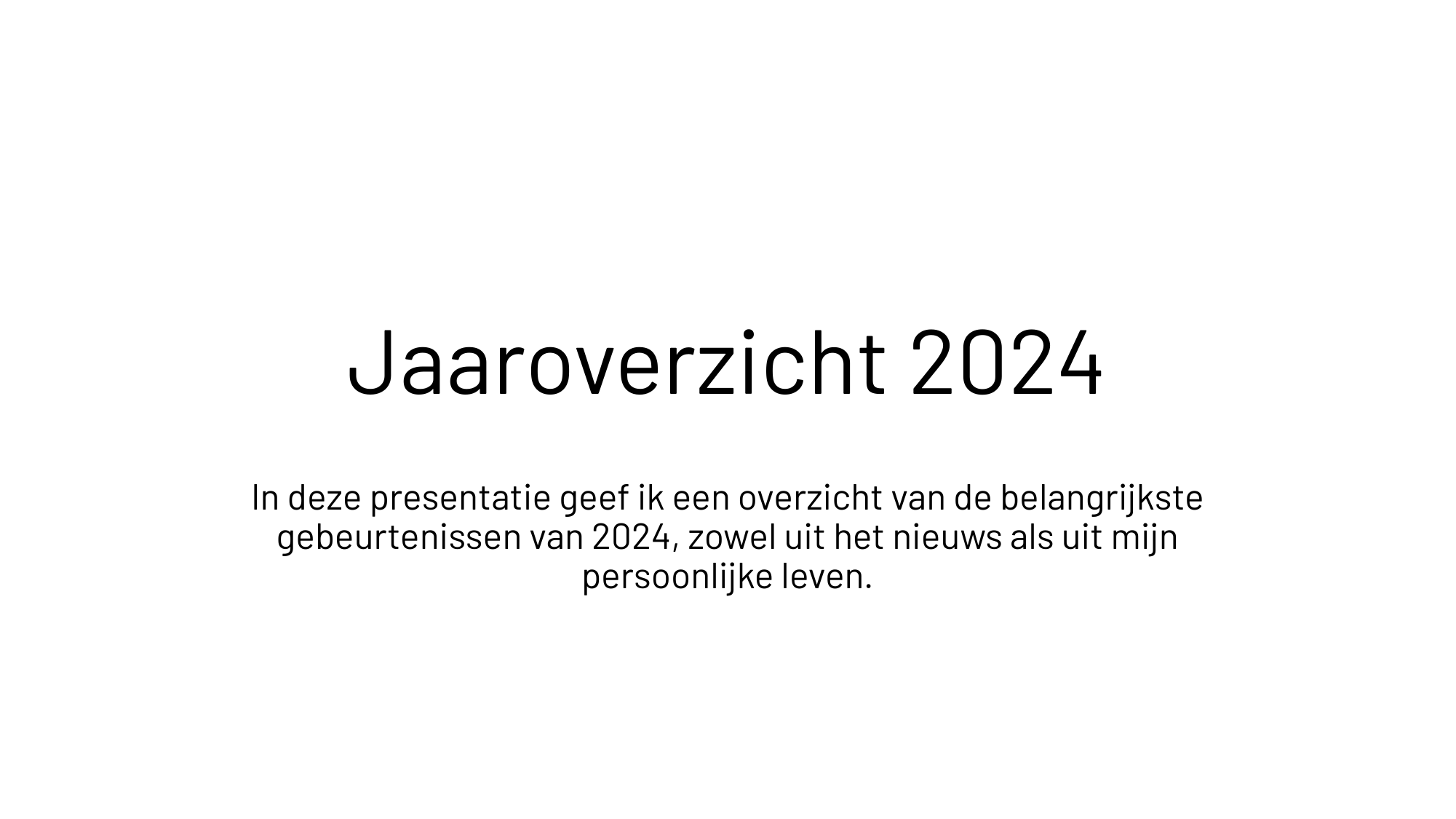

# Jaaroverzicht 2024
In deze presentatie geef ik een overzicht van de belangrijkste gebeurtenissen van 2024, zowel uit het nieuws als uit mijn persoonlijke leven.